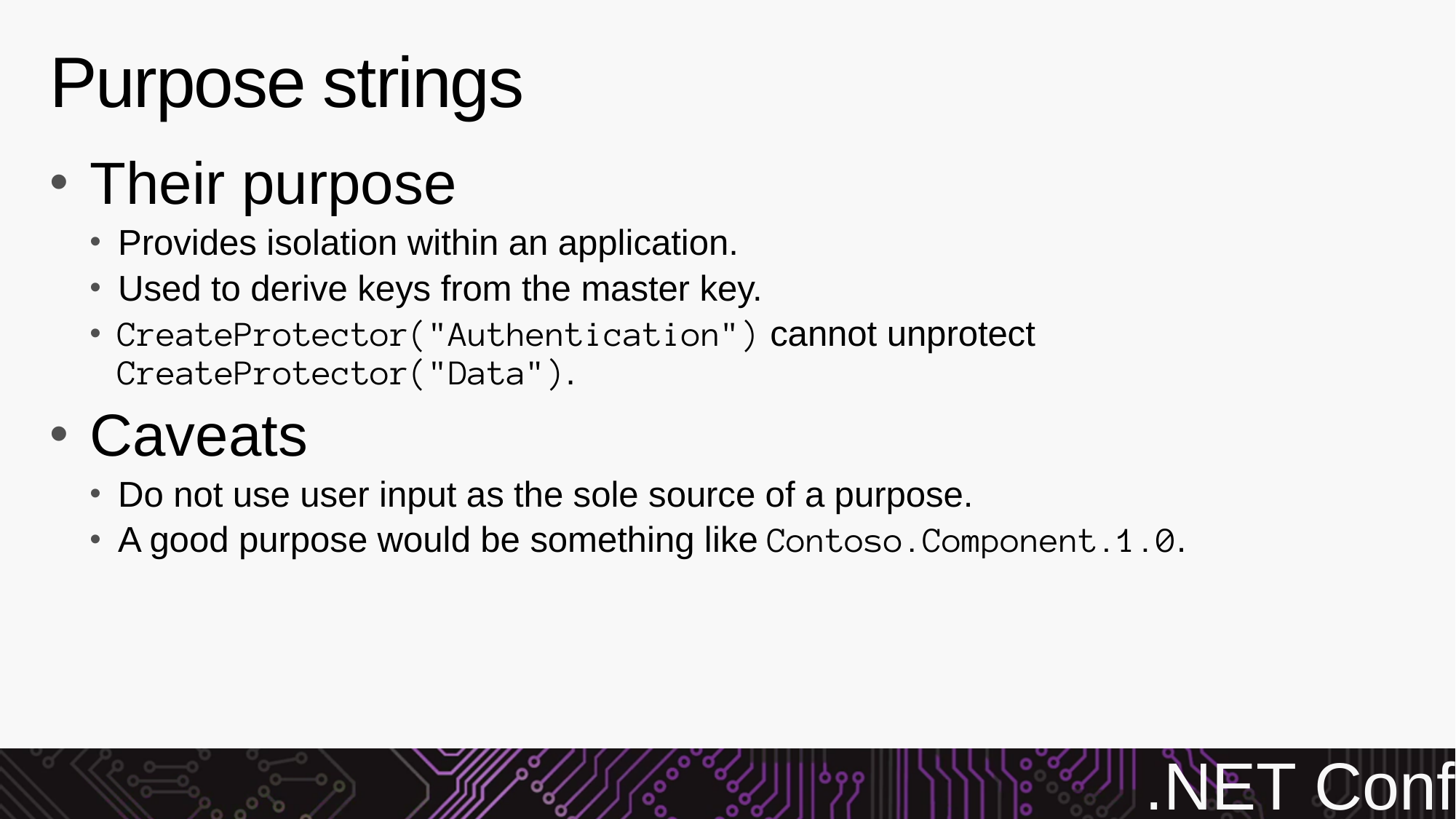

# Purpose strings
Their purpose
Provides isolation within an application.
Used to derive keys from the master key.
CreateProtector("Authentication") cannot unprotect CreateProtector("Data").
Caveats
Do not use user input as the sole source of a purpose.
A good purpose would be something like Contoso.Component.1.0.